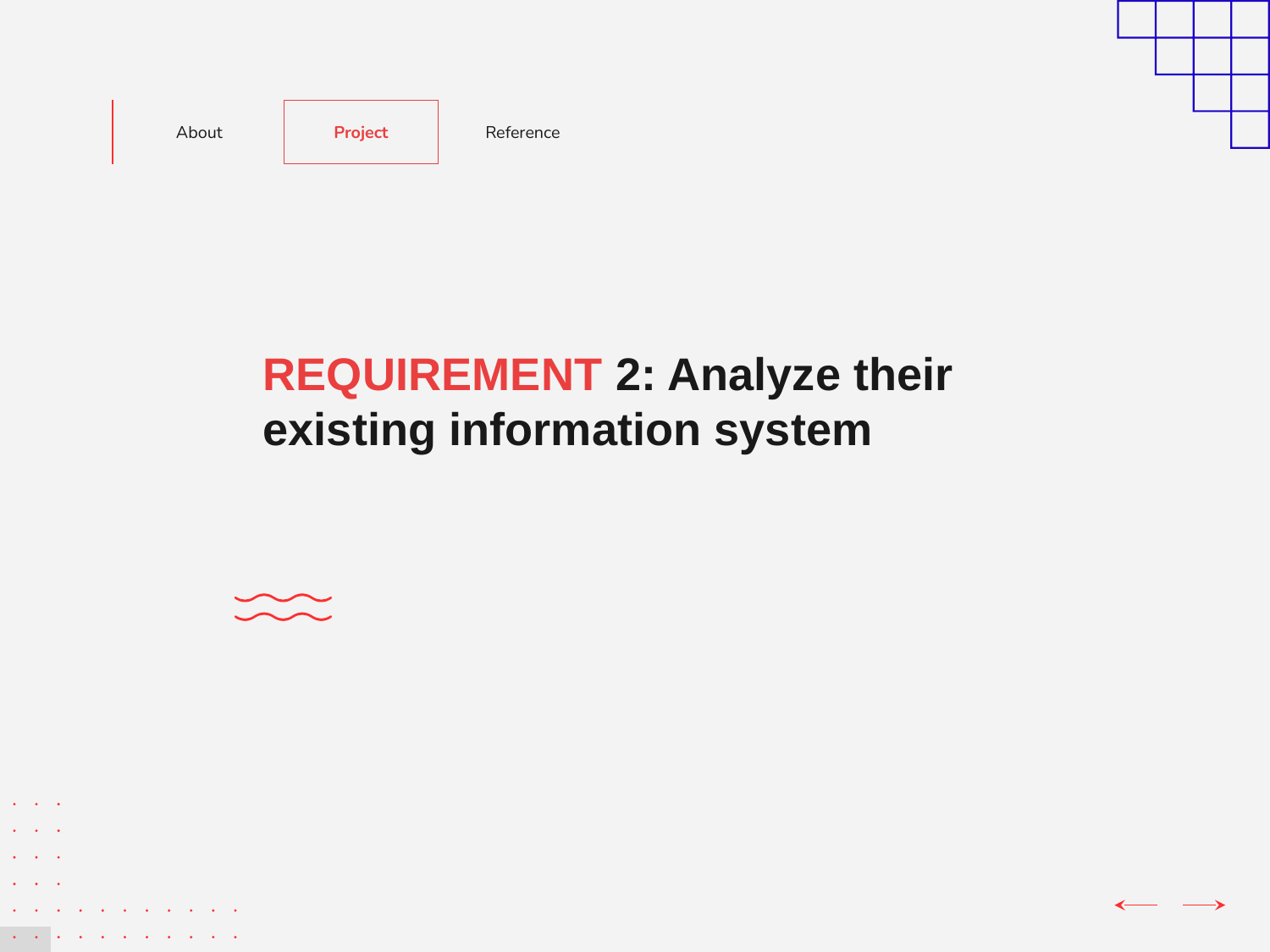

About
Project
Reference
REQUIREMENT 2: Analyze their existing information system